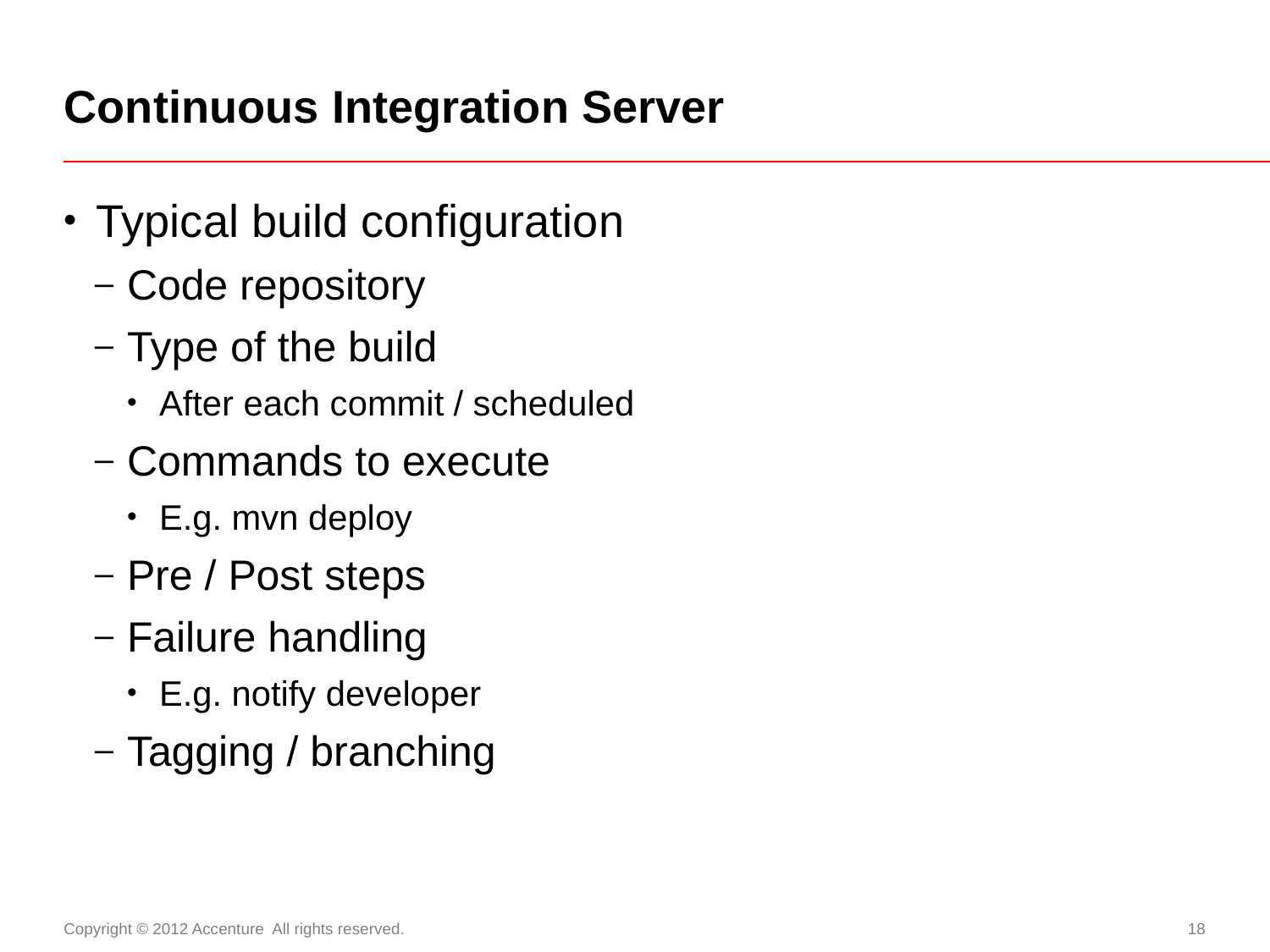

# Continuous Integration Server
Typical build configuration
Code repository
Type of the build
After each commit / scheduled
Commands to execute
E.g. mvn deploy
Pre / Post steps
Failure handling
E.g. notify developer
Tagging / branching